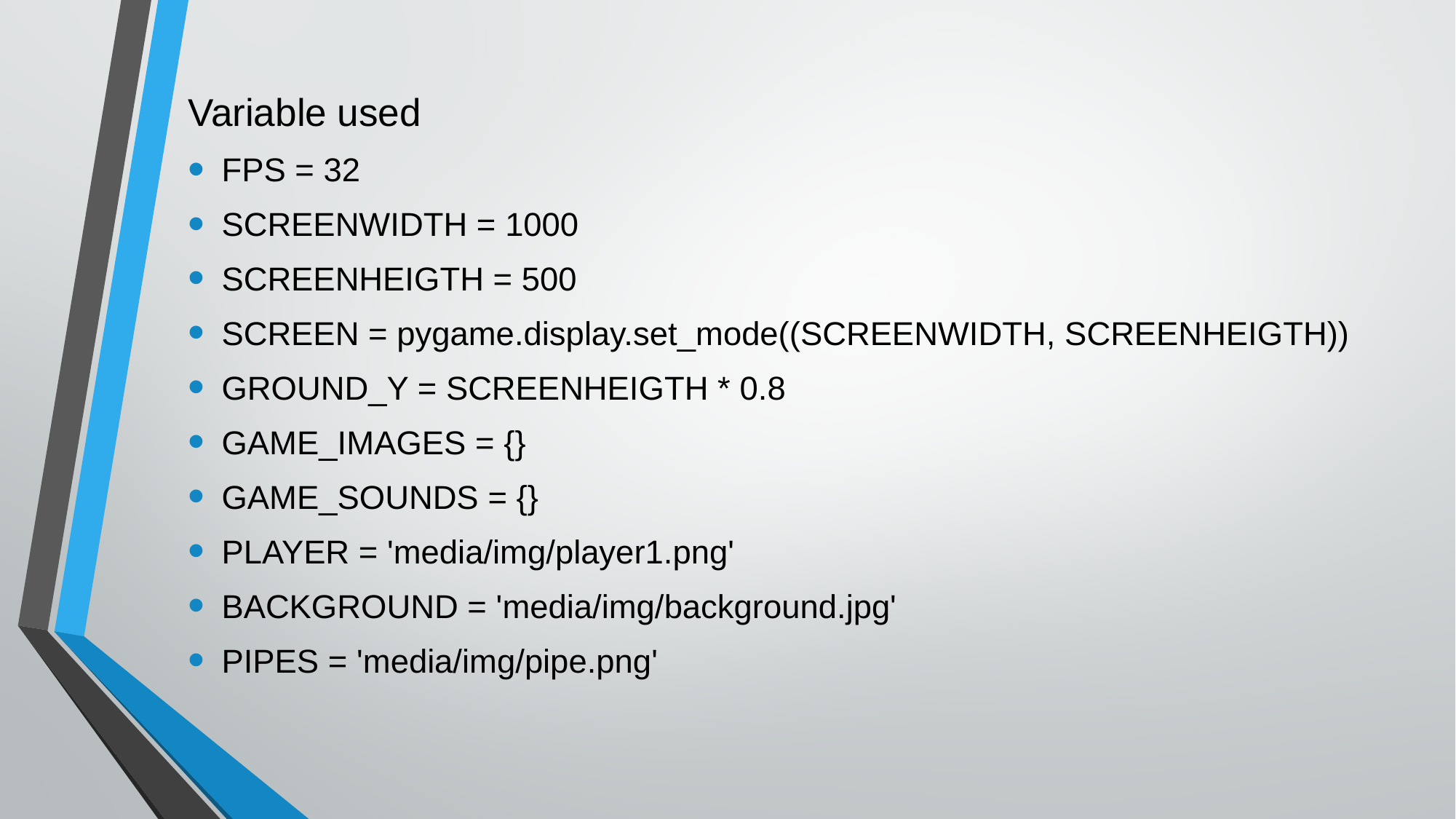

Variable used
FPS = 32
SCREENWIDTH = 1000
SCREENHEIGTH = 500
SCREEN = pygame.display.set_mode((SCREENWIDTH, SCREENHEIGTH))
GROUND_Y = SCREENHEIGTH * 0.8
GAME_IMAGES = {}
GAME_SOUNDS = {}
PLAYER = 'media/img/player1.png'
BACKGROUND = 'media/img/background.jpg'
PIPES = 'media/img/pipe.png'